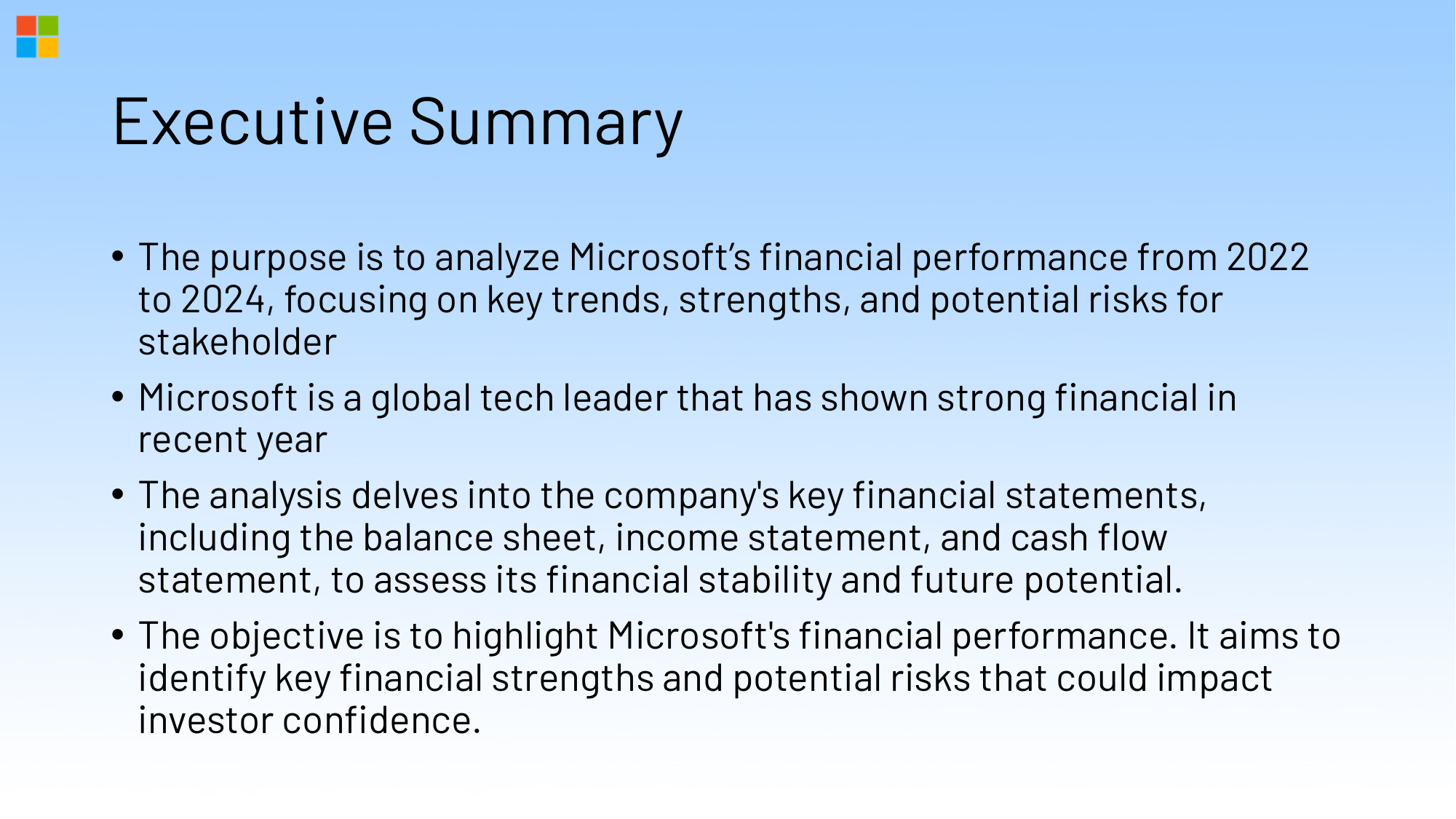

# Executive Summary
The purpose is to analyze Microsoft’s financial performance from 2022 to 2024, focusing on key trends, strengths, and potential risks for stakeholder
Microsoft is a global tech leader that has shown strong financial in recent year
The analysis delves into the company's key financial statements, including the balance sheet, income statement, and cash flow statement, to assess its financial stability and future potential.
The objective is to highlight Microsoft's financial performance. It aims to identify key financial strengths and potential risks that could impact investor confidence.